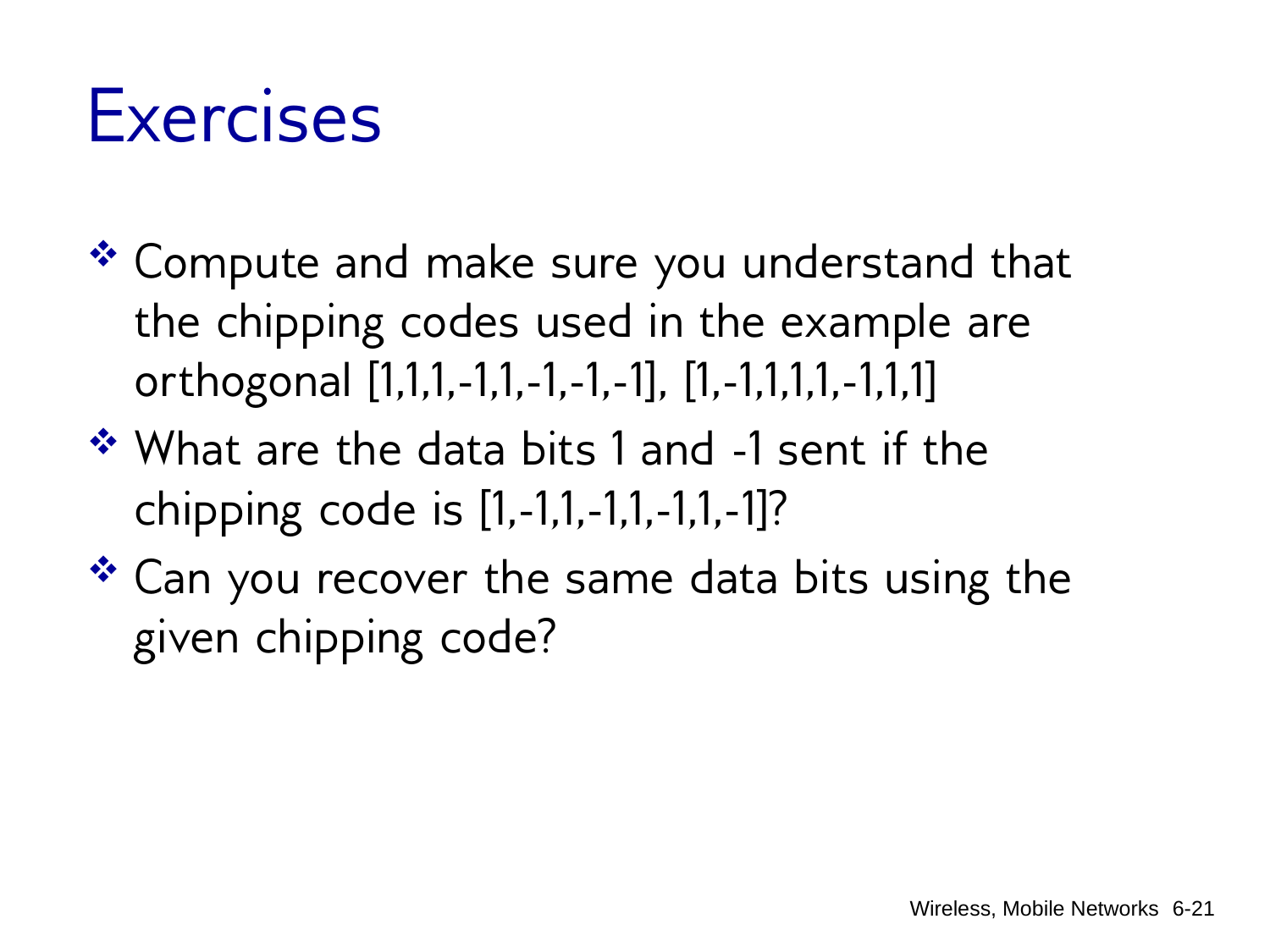

# Exercises
Compute and make sure you understand that the chipping codes used in the example are orthogonal [1,1,1,-1,1,-1,-1,-1], [1,-1,1,1,1,-1,1,1]
What are the data bits 1 and -1 sent if the chipping code is [1,-1,1,-1,1,-1,1,-1]?
Can you recover the same data bits using the given chipping code?
Wireless, Mobile Networks
6-21